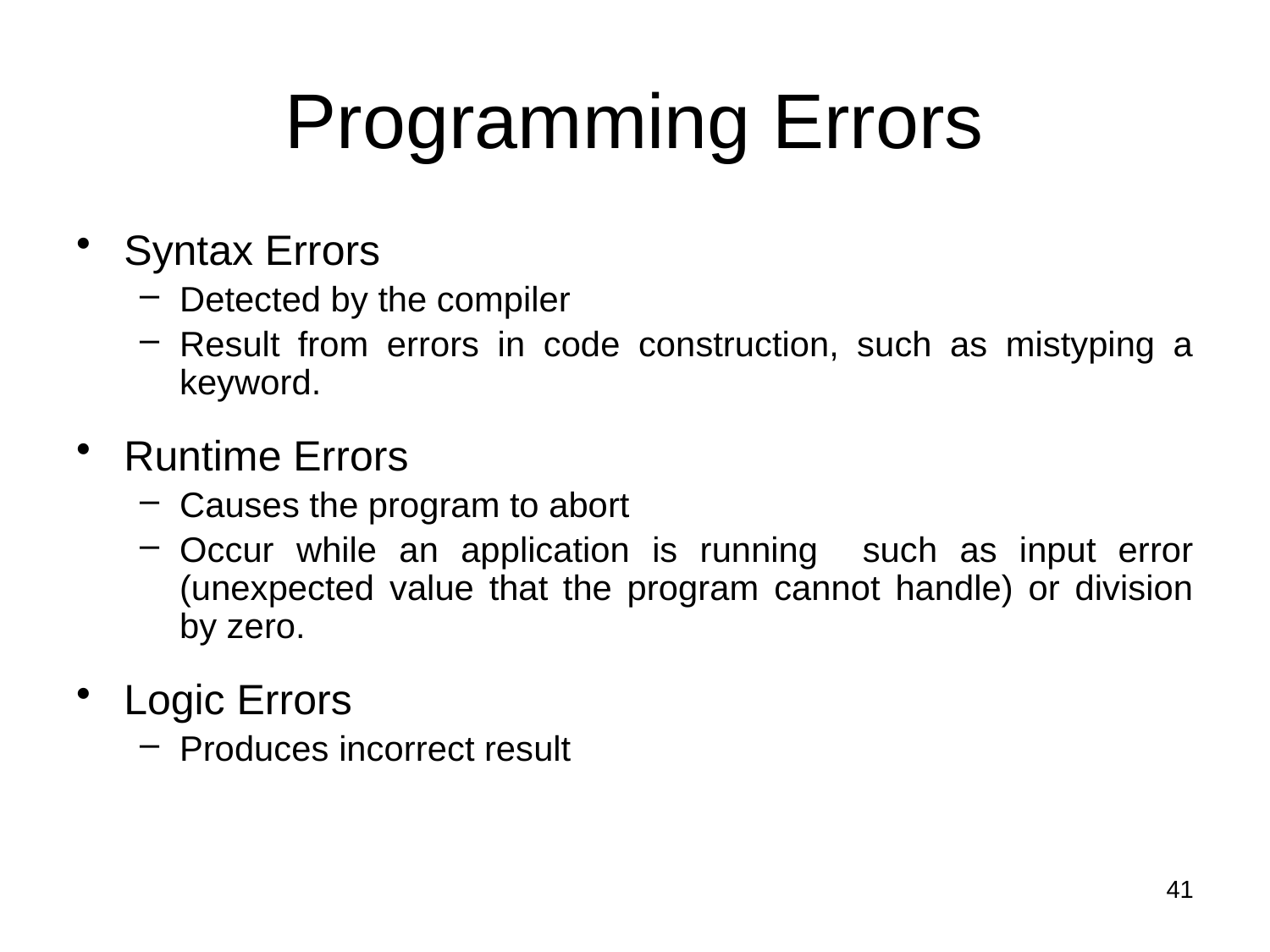

# Programming Errors
Syntax Errors
Detected by the compiler
Result from errors in code construction, such as mistyping a keyword.
Runtime Errors
Causes the program to abort
Occur while an application is running  such as input error (unexpected value that the program cannot handle) or division by zero.
Logic Errors
Produces incorrect result
41